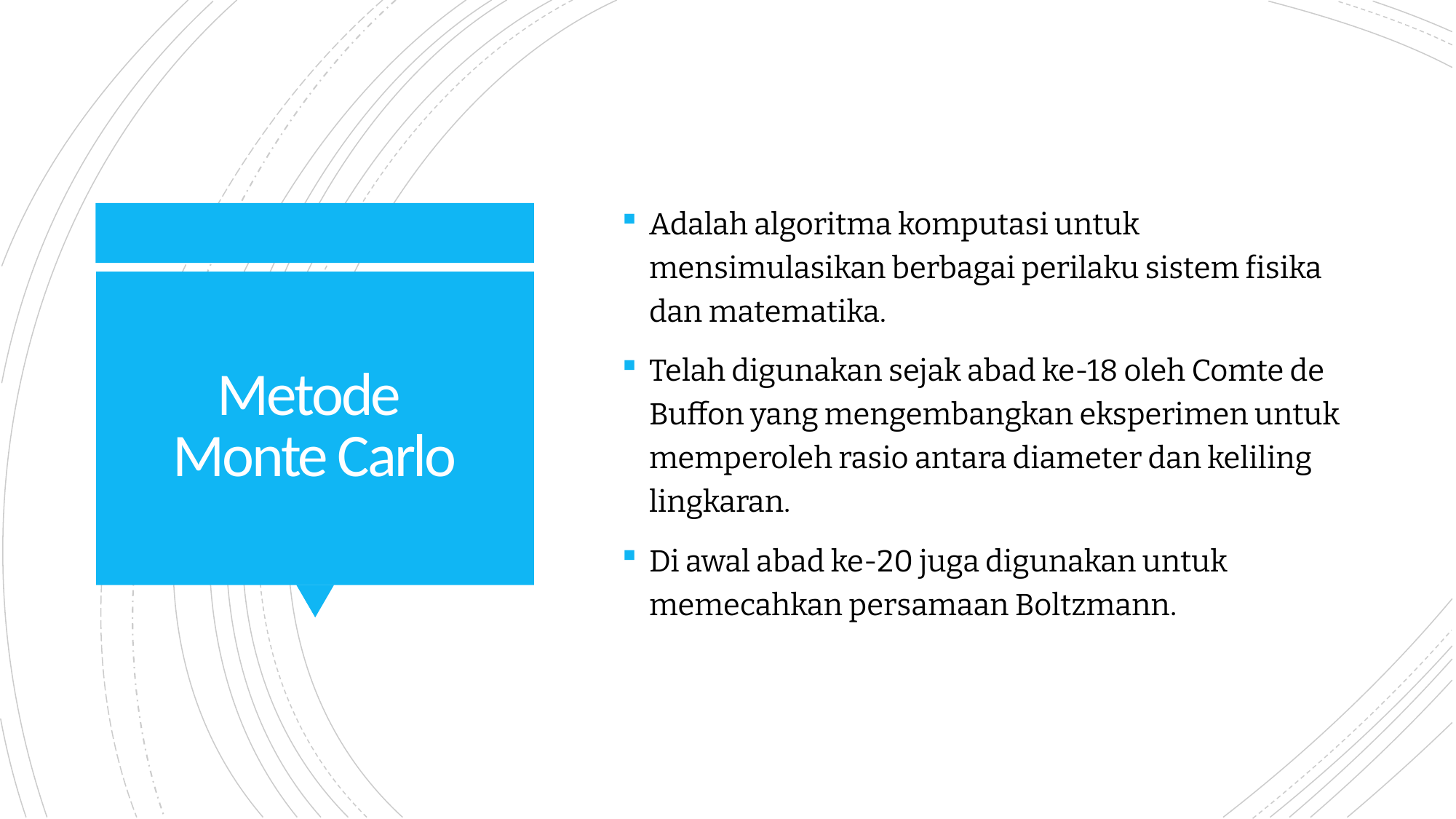

Adalah algoritma komputasi untuk mensimulasikan berbagai perilaku sistem fisika dan matematika.
Telah digunakan sejak abad ke-18 oleh Comte de Buffon yang mengembangkan eksperimen untuk memperoleh rasio antara diameter dan keliling lingkaran.
Di awal abad ke-20 juga digunakan untuk memecahkan persamaan Boltzmann.
# Metode Monte Carlo